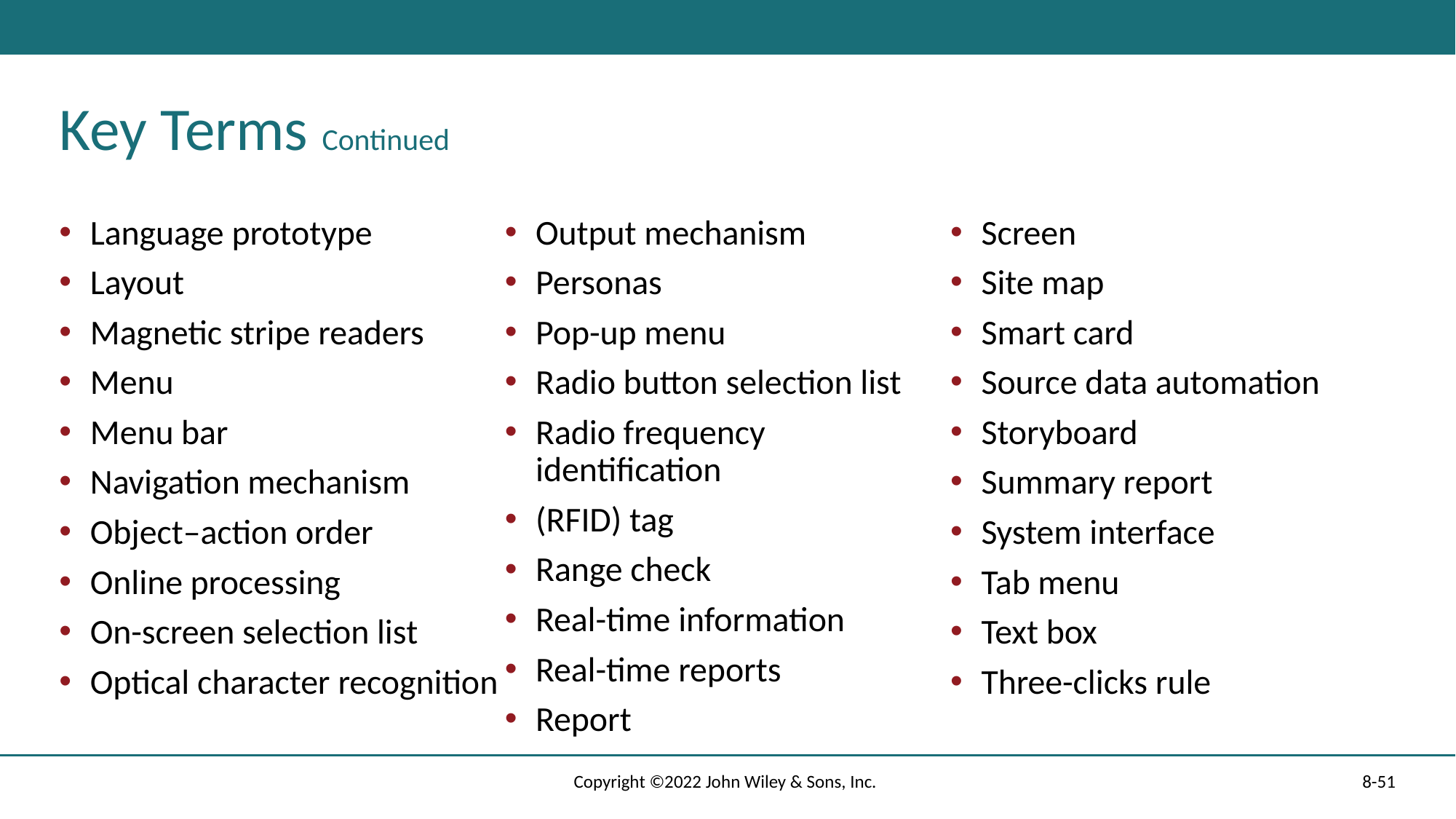

# Key Terms Continued
Language prototype
Layout
Magnetic stripe readers
Menu
Menu bar
Navigation mechanism
Object–action order
Online processing
On-screen selection list
Optical character recognition
Output mechanism
Personas
Pop-up menu
Radio button selection list
Radio frequency identification
(RFID) tag
Range check
Real-time information
Real-time reports
Report
Screen
Site map
Smart card
Source data automation
Storyboard
Summary report
System interface
Tab menu
Text box
Three-clicks rule
Copyright ©2022 John Wiley & Sons, Inc.
8-51